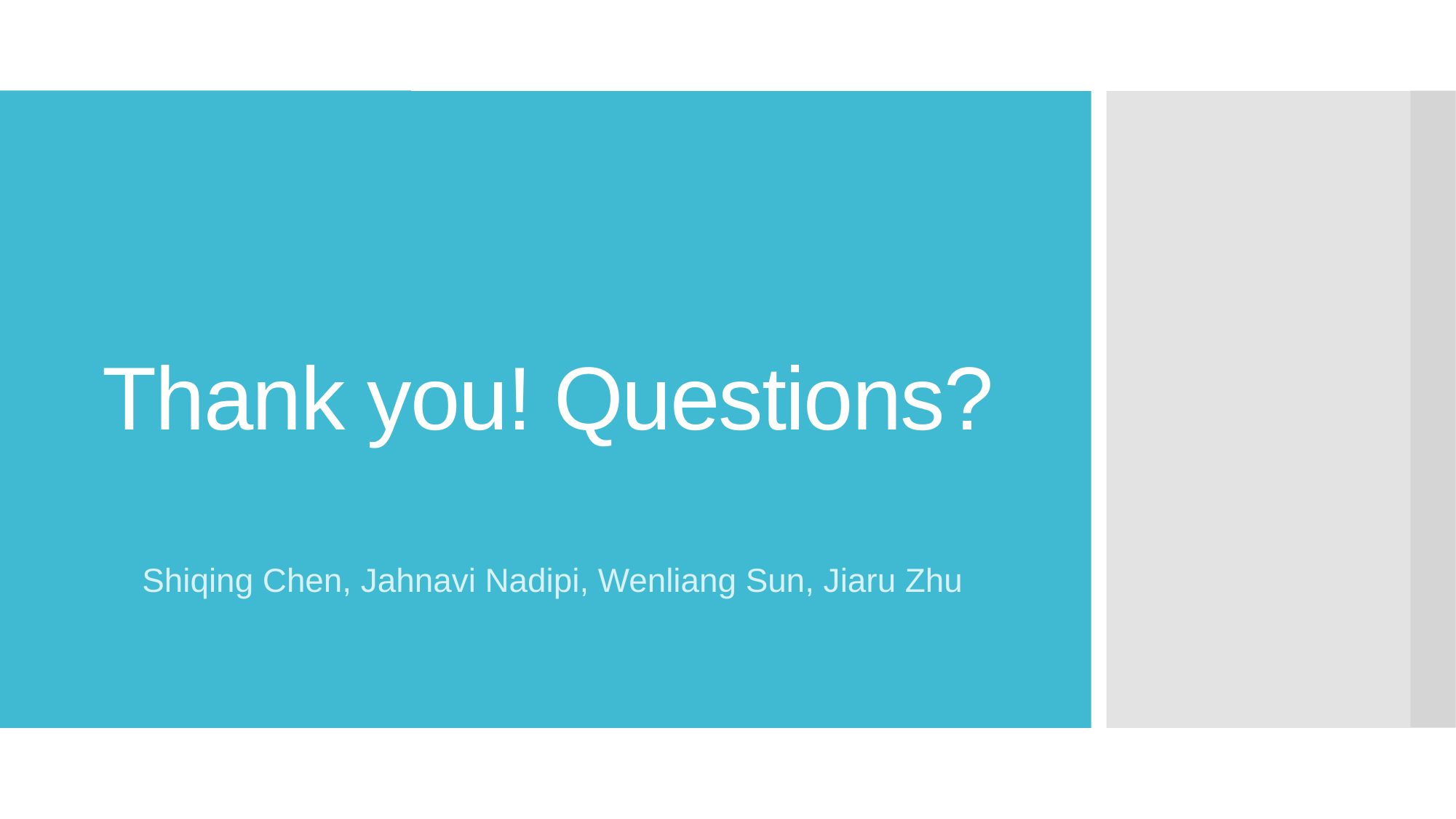

# Thank you! Questions?
Shiqing Chen, Jahnavi Nadipi, Wenliang Sun, Jiaru Zhu